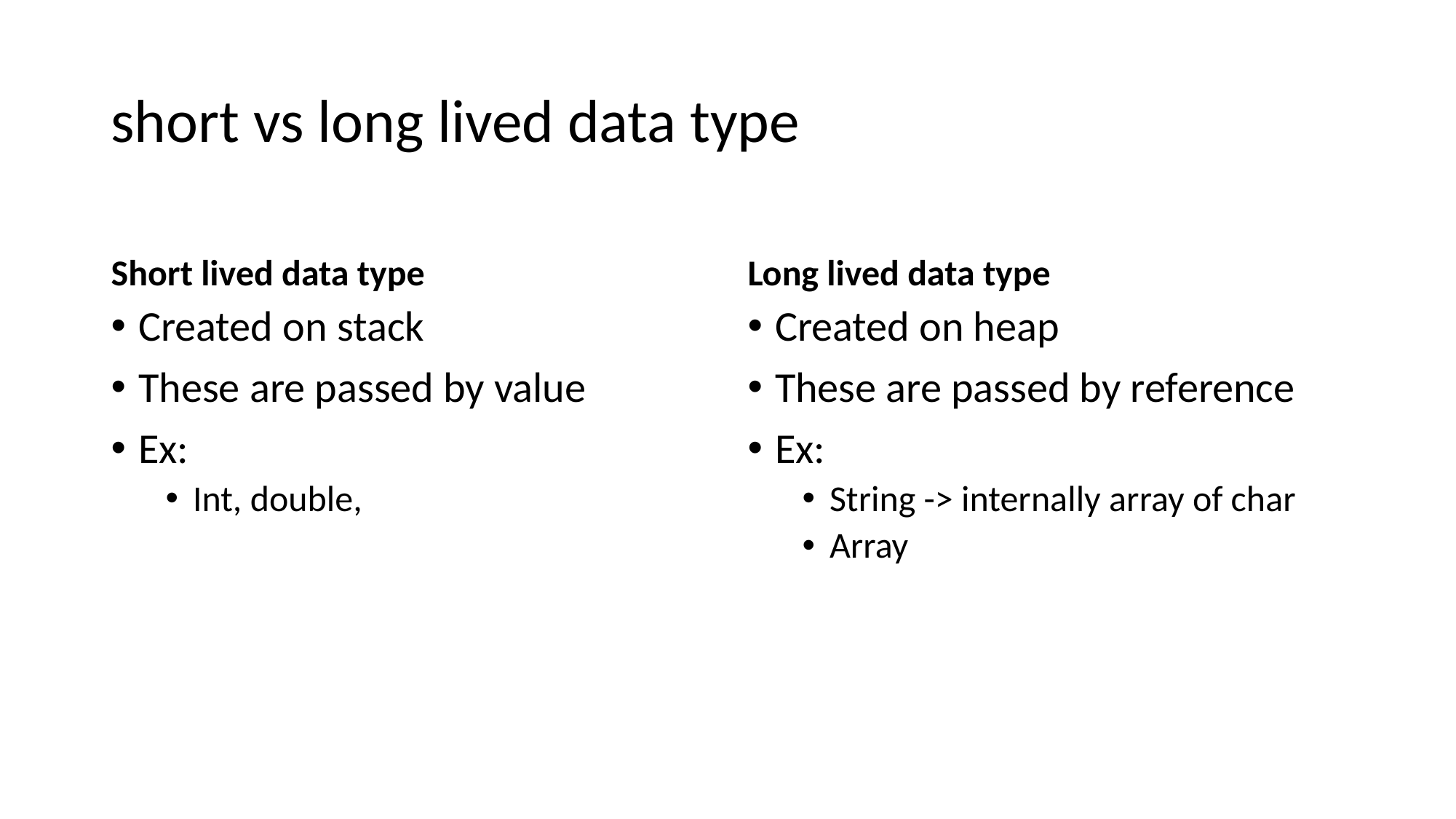

# short vs long lived data type
Short lived data type
Long lived data type
Created on stack
These are passed by value
Ex:
Int, double,
Created on heap
These are passed by reference
Ex:
String -> internally array of char
Array